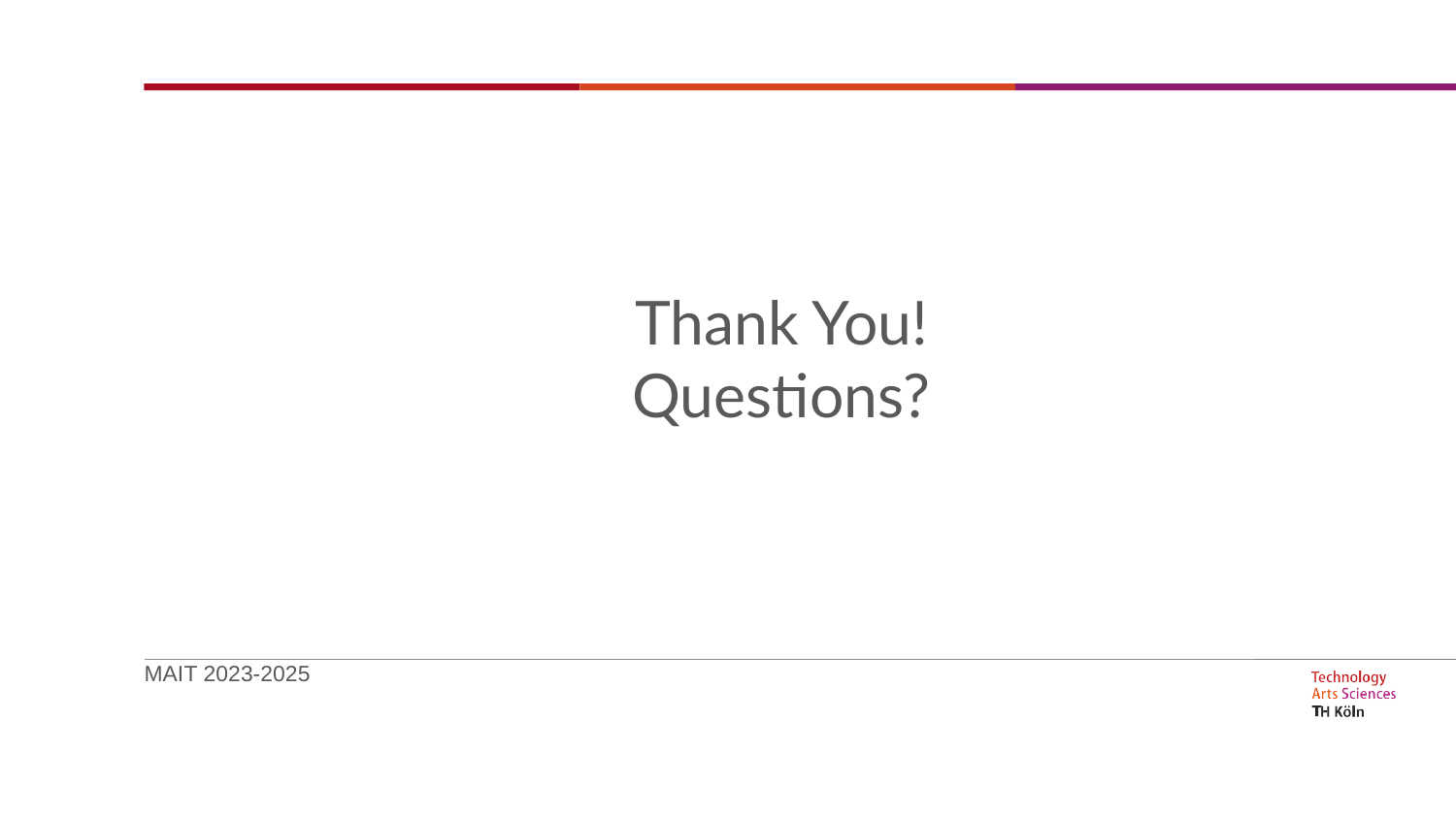

Thank You!
Questions?

MAIT 2023-2025
03.11.2023	Industrial Internet of Things (IIoT) and Manufacturing Execution Systems (MES)
Seite 1	Prof. Dr. Felix Hackelöer, Institute of Automation & Industrial IT (AIT)